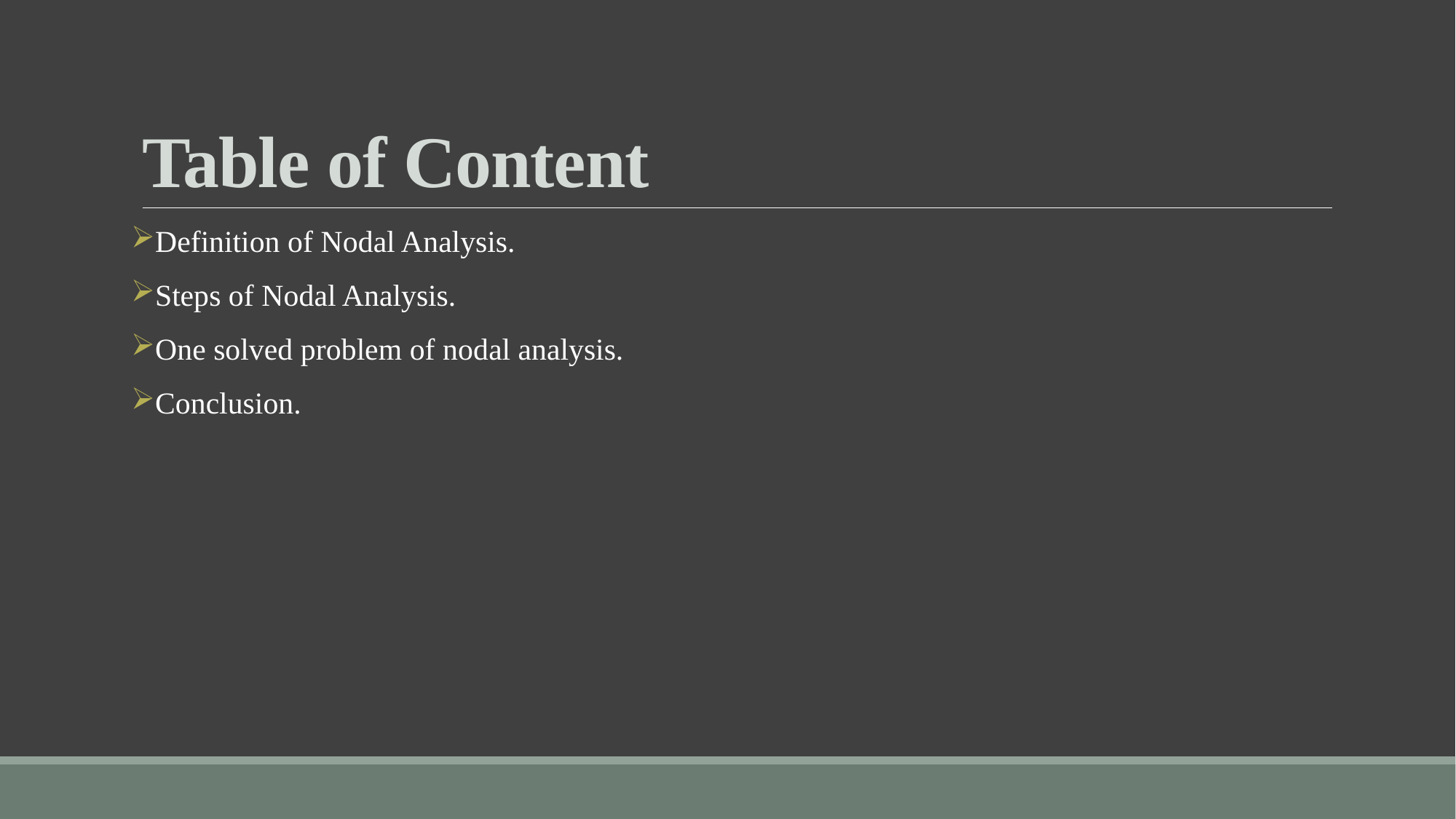

# Table of Content
Definition of Nodal Analysis.
Steps of Nodal Analysis.
One solved problem of nodal analysis.
Conclusion.